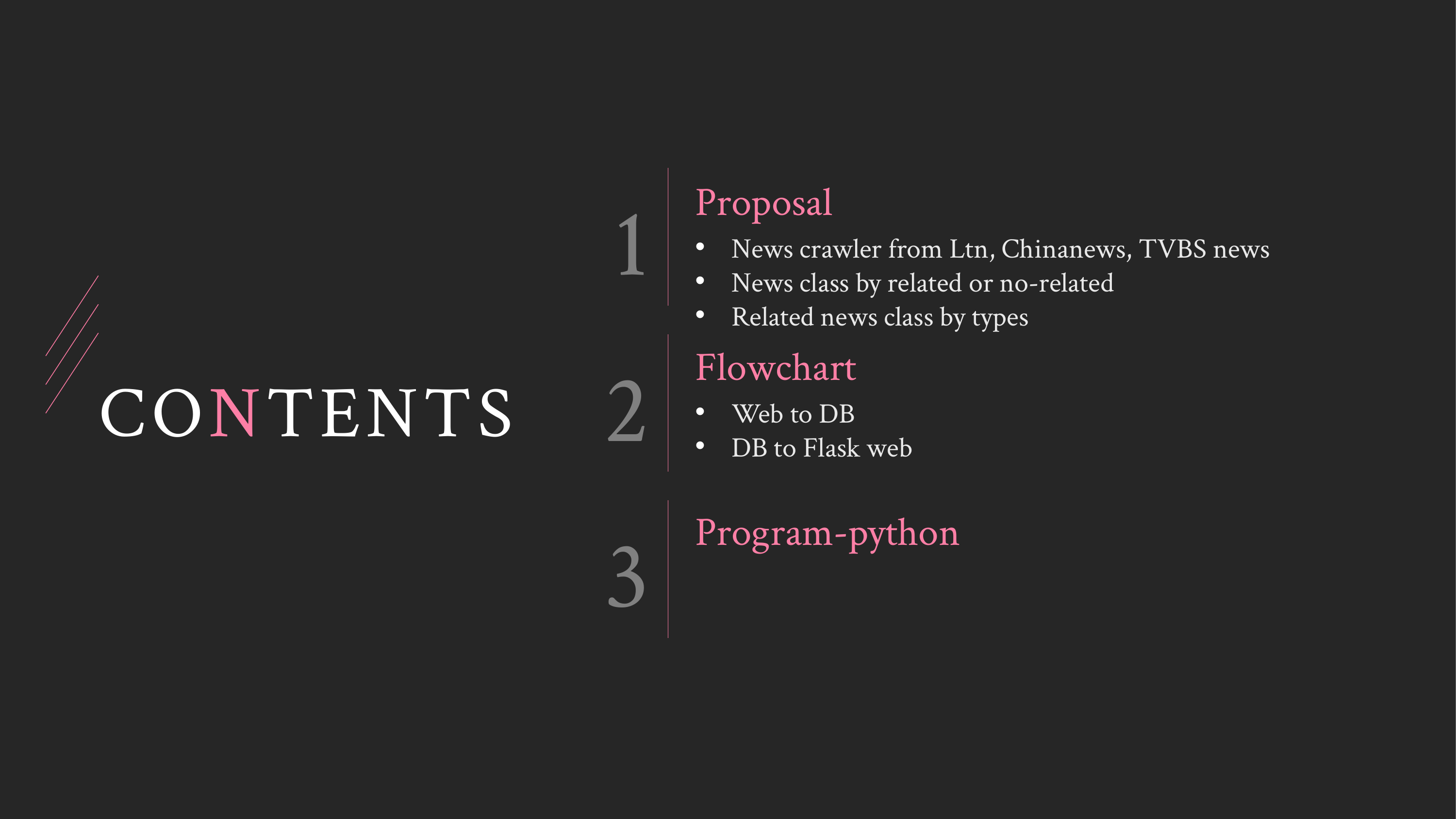

Proposal
News crawler from Ltn, Chinanews, TVBS news
News class by related or no-related
Related news class by types
Flowchart
# CONTENTS
Web to DB
DB to Flask web
Program-python